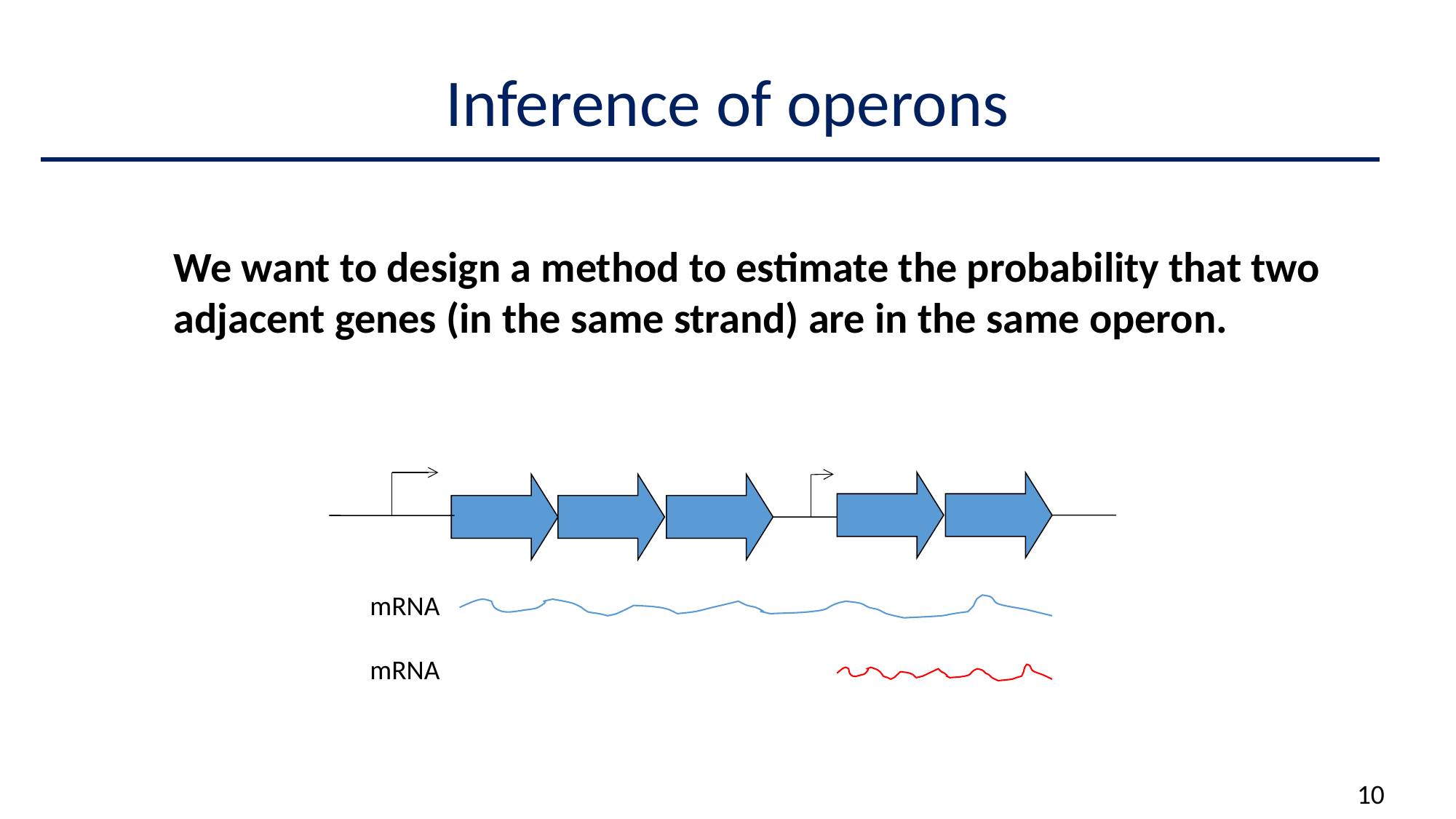

# Inference of operons
We want to design a method to estimate the probability that two adjacent genes (in the same strand) are in the same operon.

mRNA

mRNA

10